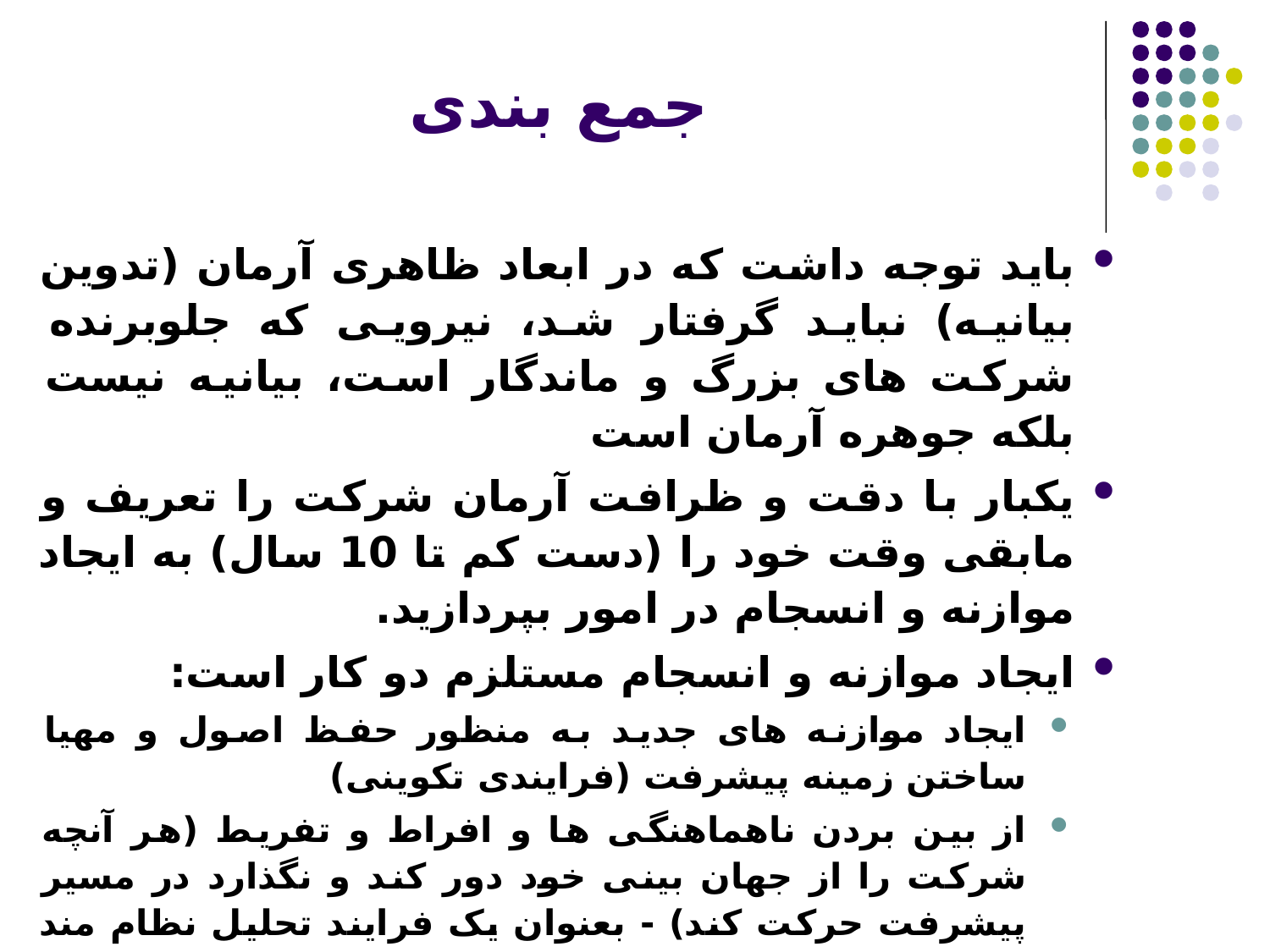

# جمع بندی
باید توجه داشت که در ابعاد ظاهری آرمان (تدوین بیانیه) نباید گرفتار شد، نیرویی که جلوبرنده شرکت های بزرگ و ماندگار است، بیانیه نیست بلکه جوهره آرمان است
یکبار با دقت و ظرافت آرمان شرکت را تعریف و مابقی وقت خود را (دست کم تا 10 سال) به ایجاد موازنه و انسجام در امور بپردازید.
ایجاد موازنه و انسجام مستلزم دو کار است:
ایجاد موازنه های جدید به منظور حفظ اصول و مهیا ساختن زمینه پیشرفت (فرایندی تکوینی)
از بین بردن ناهماهنگی ها و افراط و تفریط (هر آنچه شرکت را از جهان بینی خود دور کند و نگذارد در مسیر پیشرفت حرکت کند) - بعنوان یک فرایند تحلیل نظام مند سازمان